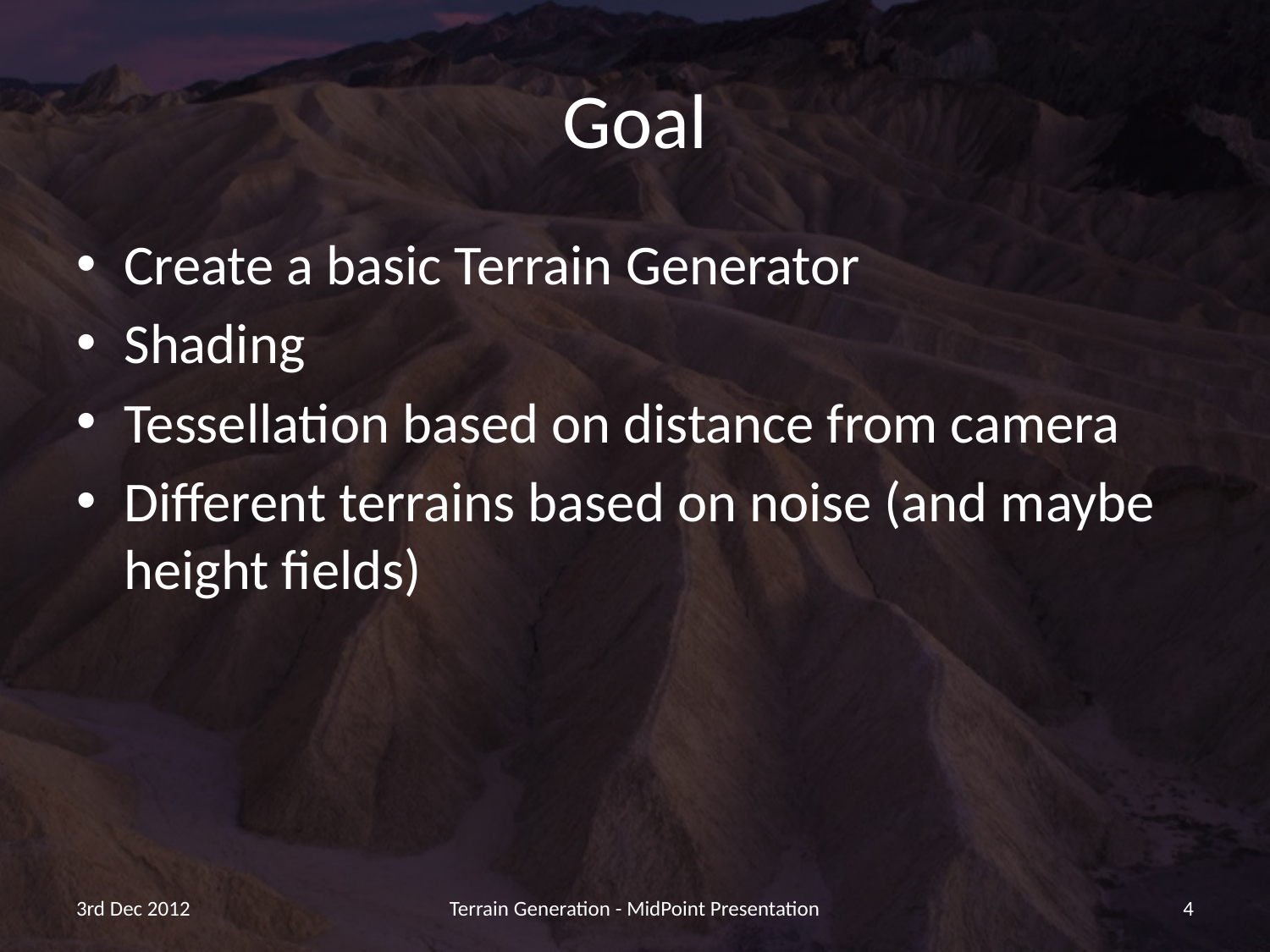

# Goal
Create a basic Terrain Generator
Shading
Tessellation based on distance from camera
Different terrains based on noise (and maybe height fields)
3rd Dec 2012
Terrain Generation - MidPoint Presentation
4